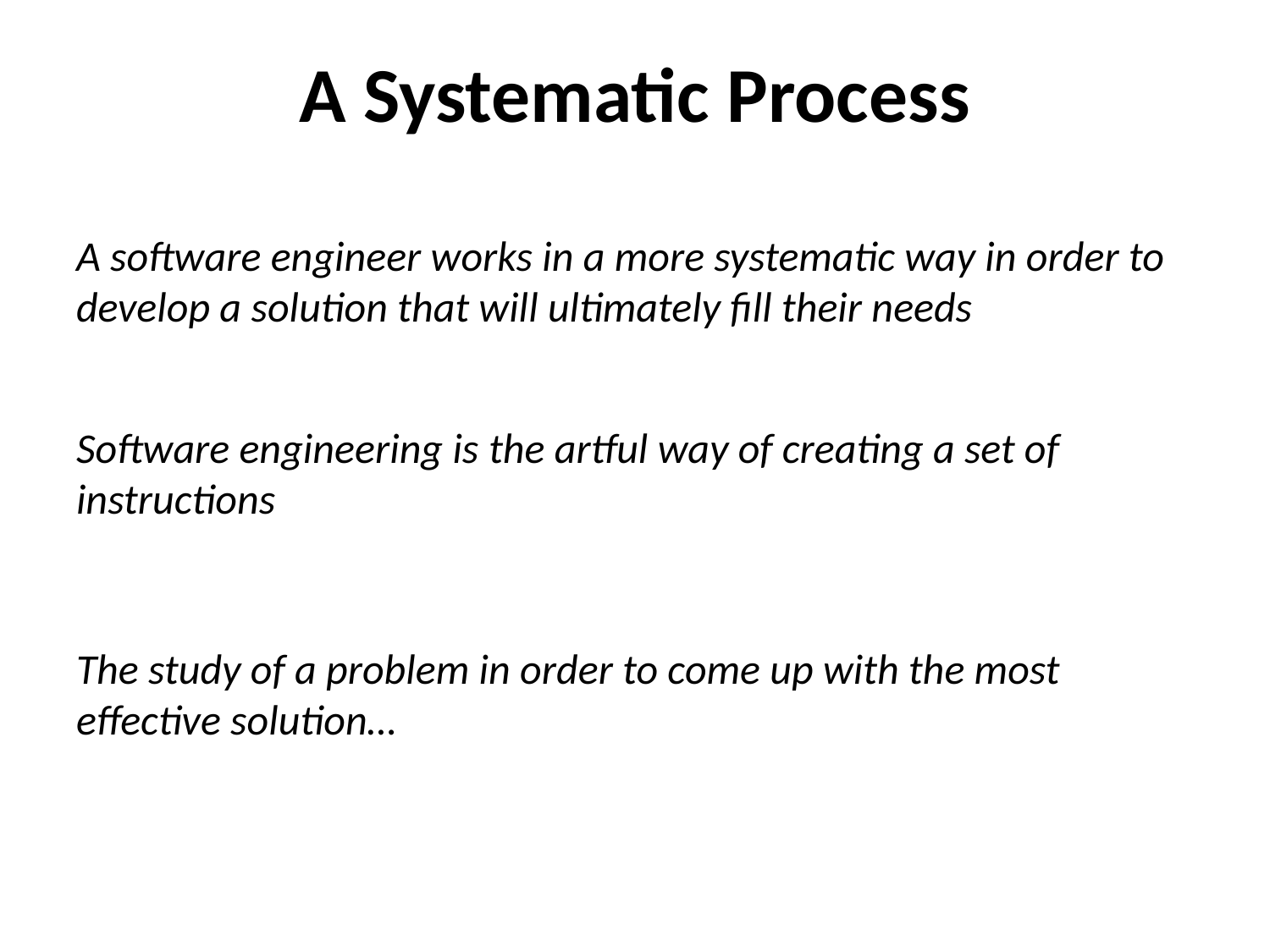

A Systematic Process
A software engineer works in a more systematic way in order to develop a solution that will ultimately fill their needs
Software engineering is the artful way of creating a set of instructions
The study of a problem in order to come up with the most effective solution…